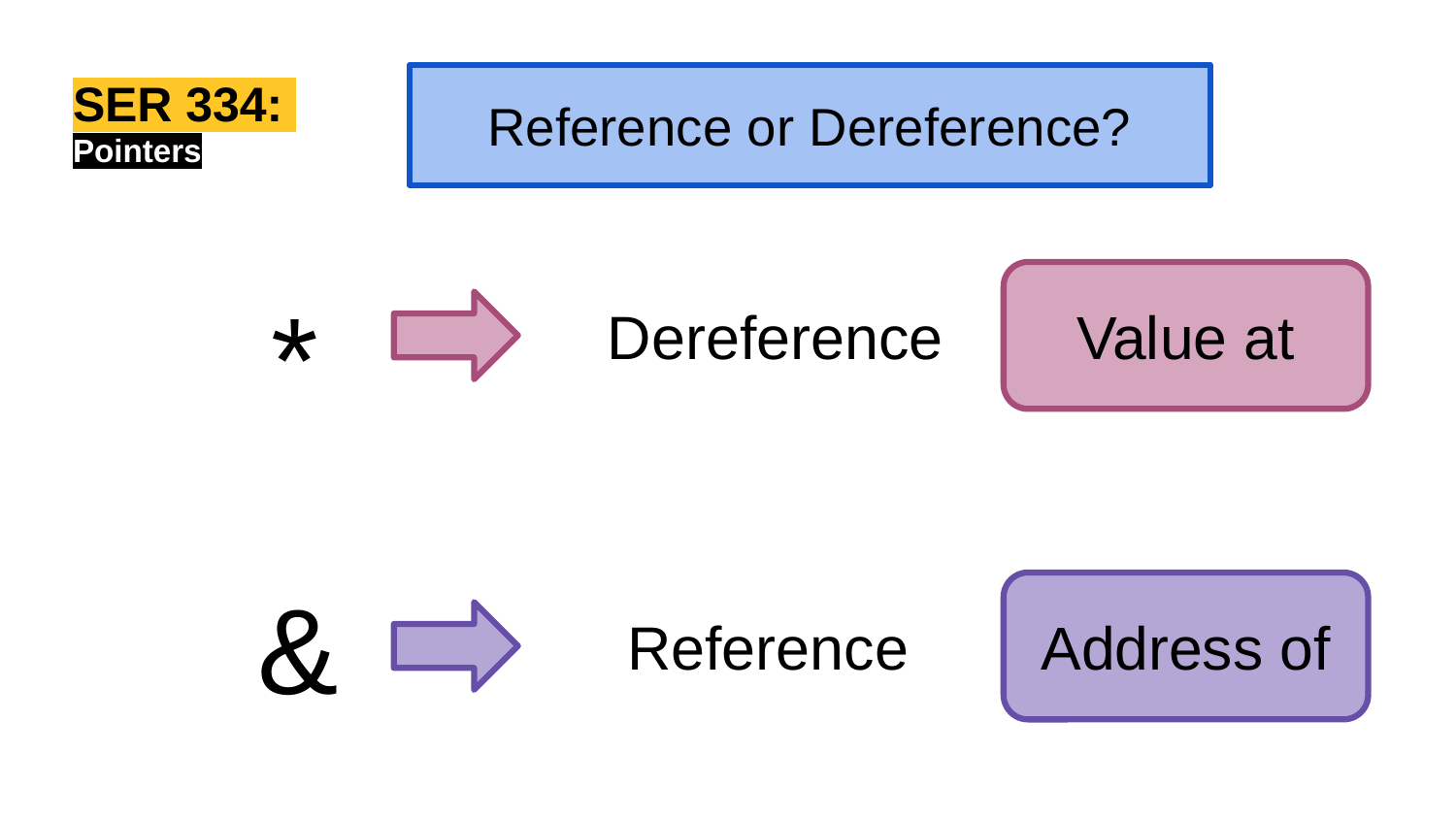

Reference or Dereference?
What is a pointer?
SER 334:
Pointers

Value at
*
Dereference

&
Address of
Reference